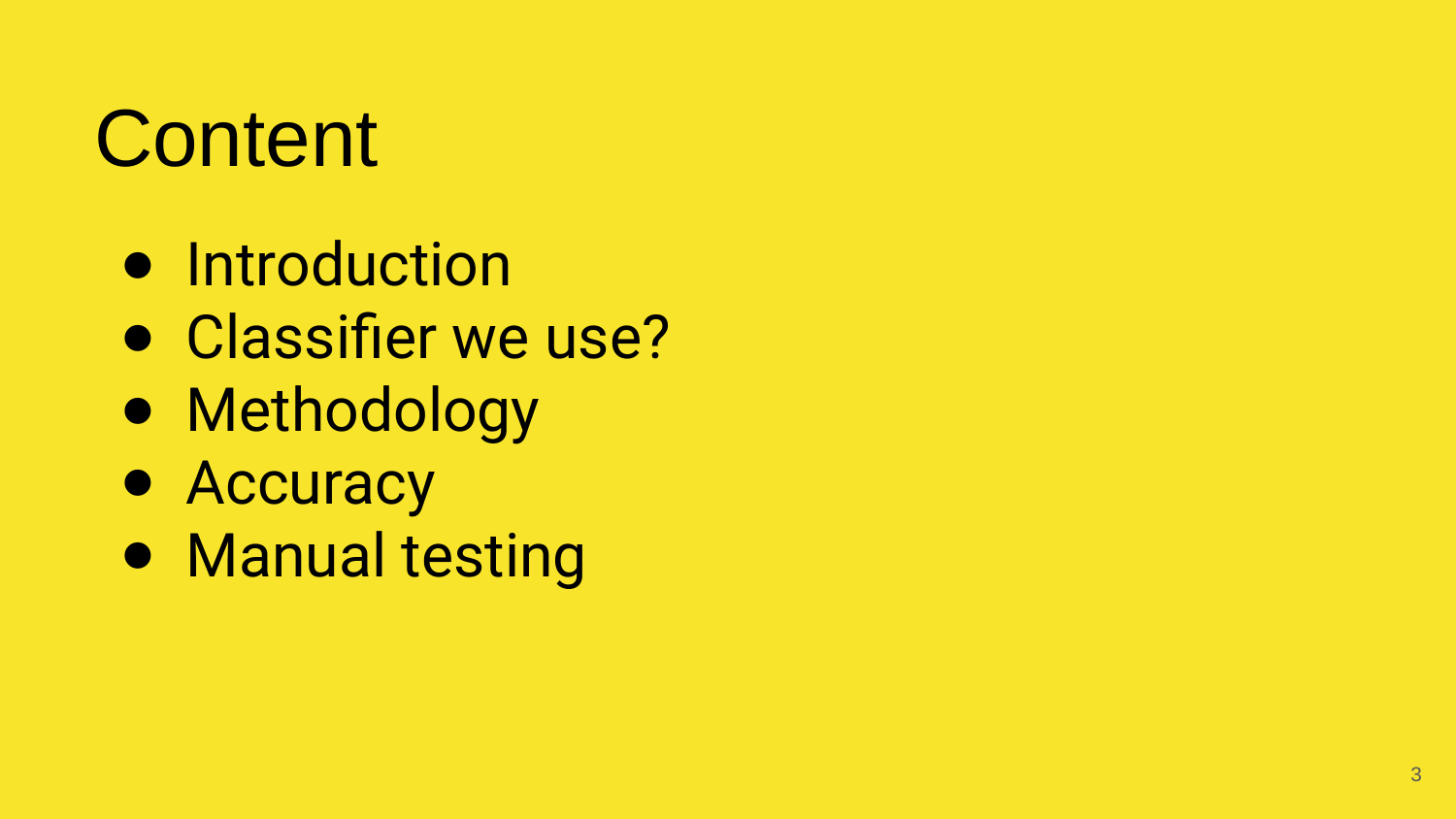

# Content
Introduction
Classifier we use?
Methodology
Accuracy
Manual testing
3